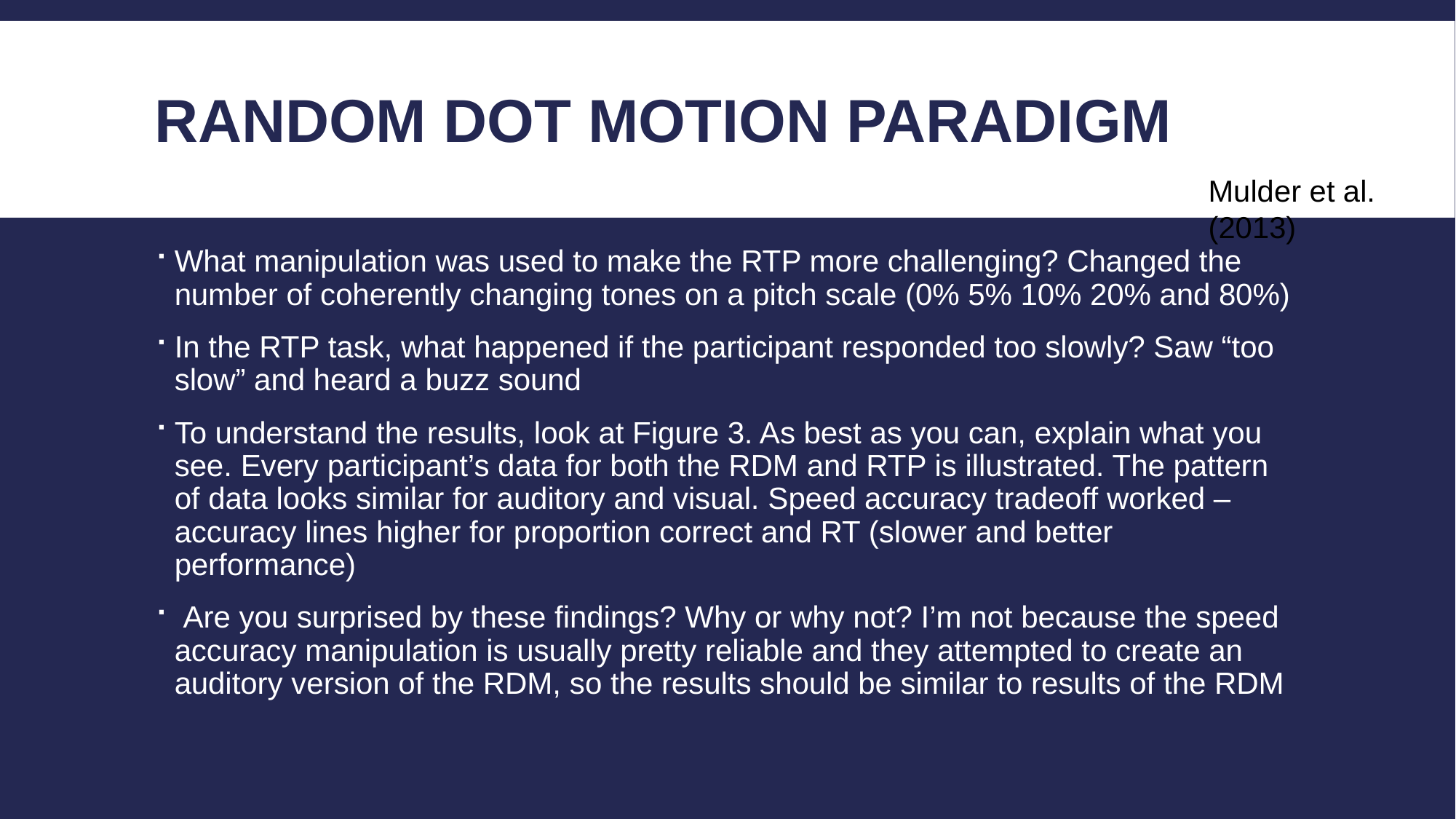

# Random dot motion paradigm
Mulder et al. (2013)
What manipulation was used to make the RTP more challenging? Changed the number of coherently changing tones on a pitch scale (0% 5% 10% 20% and 80%)
In the RTP task, what happened if the participant responded too slowly? Saw “too slow” and heard a buzz sound
To understand the results, look at Figure 3. As best as you can, explain what you see. Every participant’s data for both the RDM and RTP is illustrated. The pattern of data looks similar for auditory and visual. Speed accuracy tradeoff worked – accuracy lines higher for proportion correct and RT (slower and better performance)
 Are you surprised by these findings? Why or why not? I’m not because the speed accuracy manipulation is usually pretty reliable and they attempted to create an auditory version of the RDM, so the results should be similar to results of the RDM